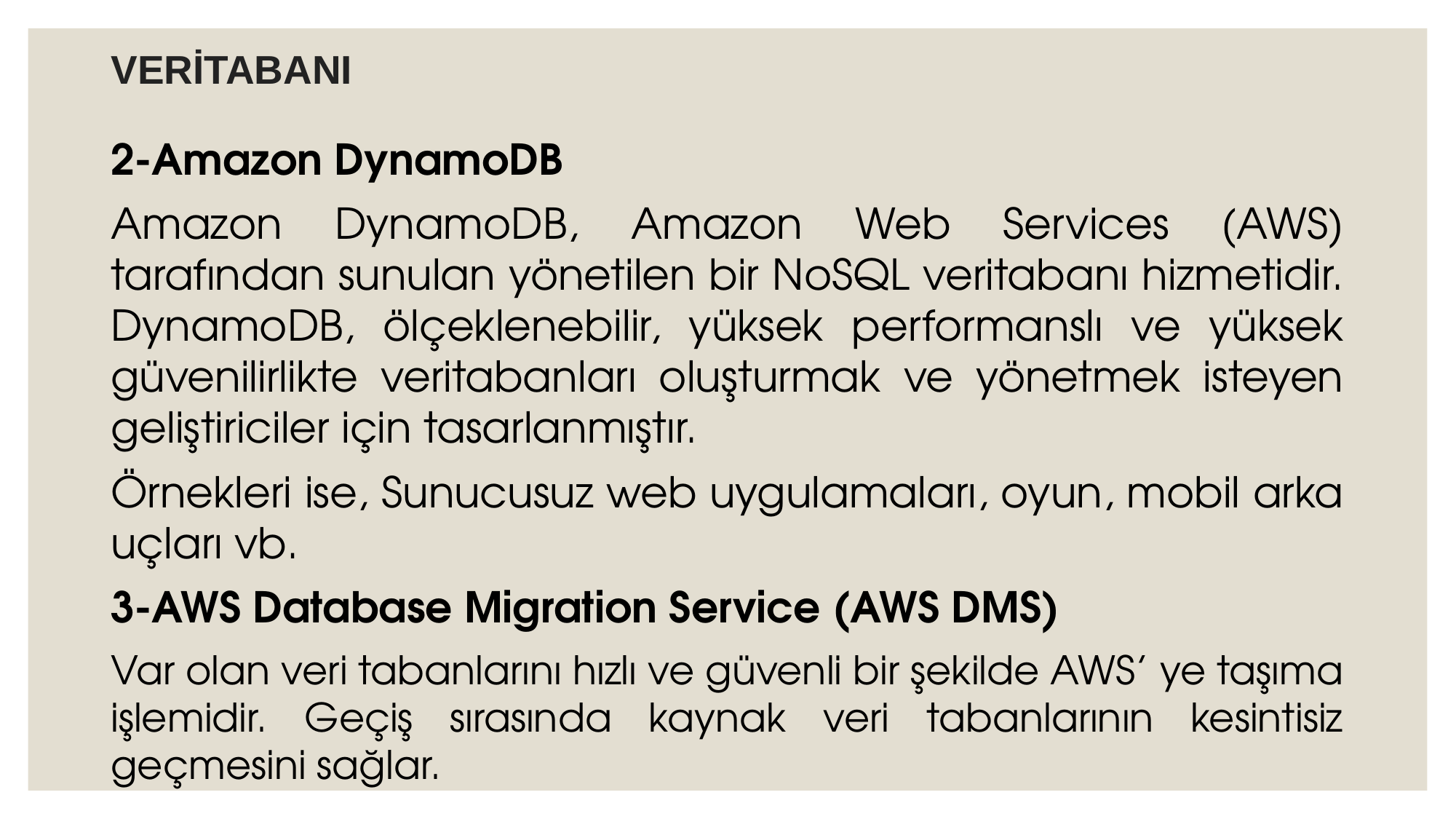

# VERİTABANI
2-Amazon DynamoDB
Amazon DynamoDB, Amazon Web Services (AWS) tarafından sunulan yönetilen bir NoSQL veritabanı hizmetidir. DynamoDB, ölçeklenebilir, yüksek performanslı ve yüksek güvenilirlikte veritabanları oluşturmak ve yönetmek isteyen geliştiriciler için tasarlanmıştır.
Örnekleri ise, Sunucusuz web uygulamaları, oyun, mobil arka uçları vb.
3-AWS Database Migration Service (AWS DMS)
Var olan veri tabanlarını hızlı ve güvenli bir şekilde AWS’ ye taşıma işlemidir. Geçiş sırasında kaynak veri tabanlarının kesintisiz geçmesini sağlar.